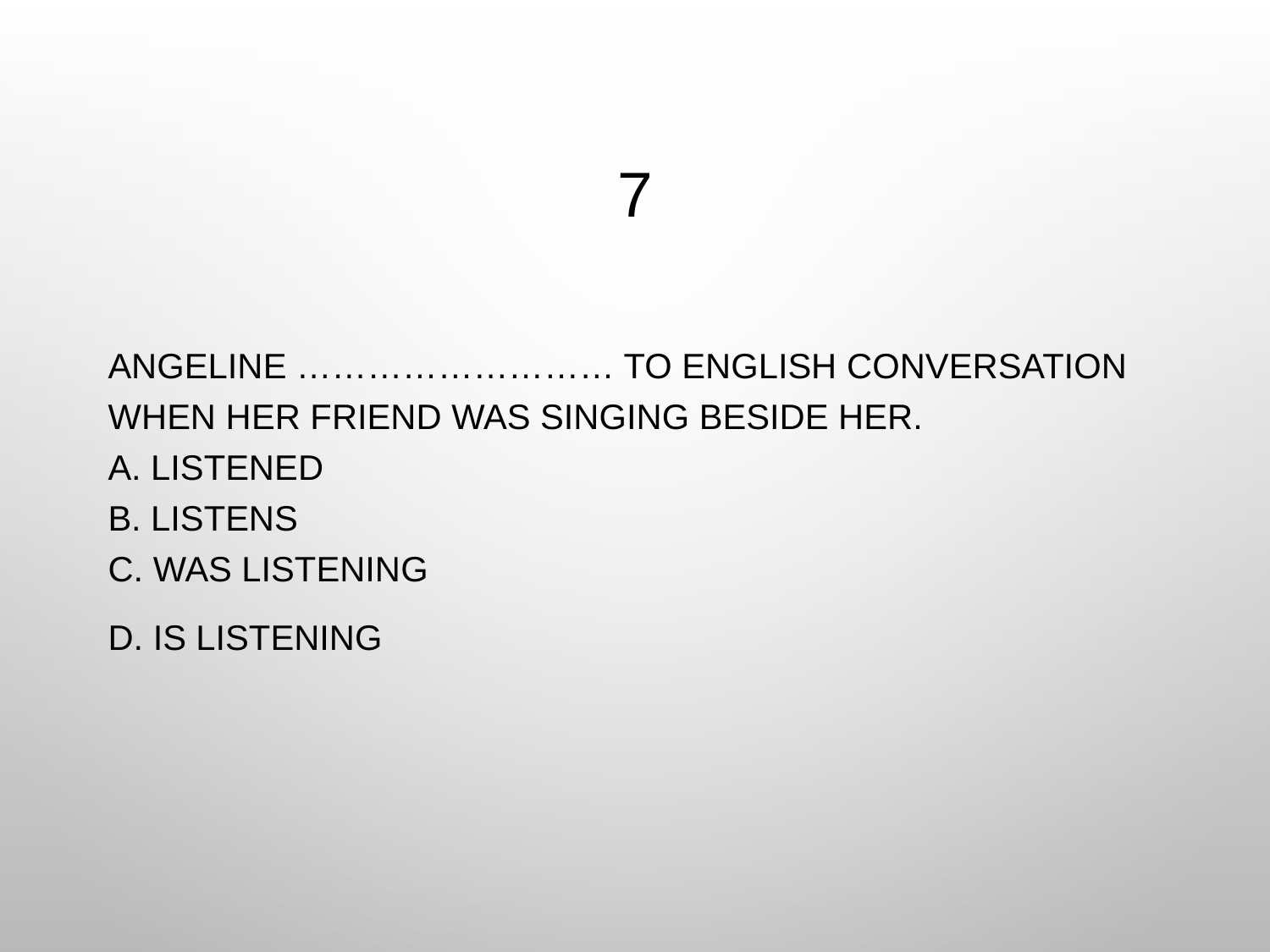

# 7
Angeline ……………………… to English conversation when her friend was singing beside her.
a. listened
b. listens
c. was listening
D. Is listening